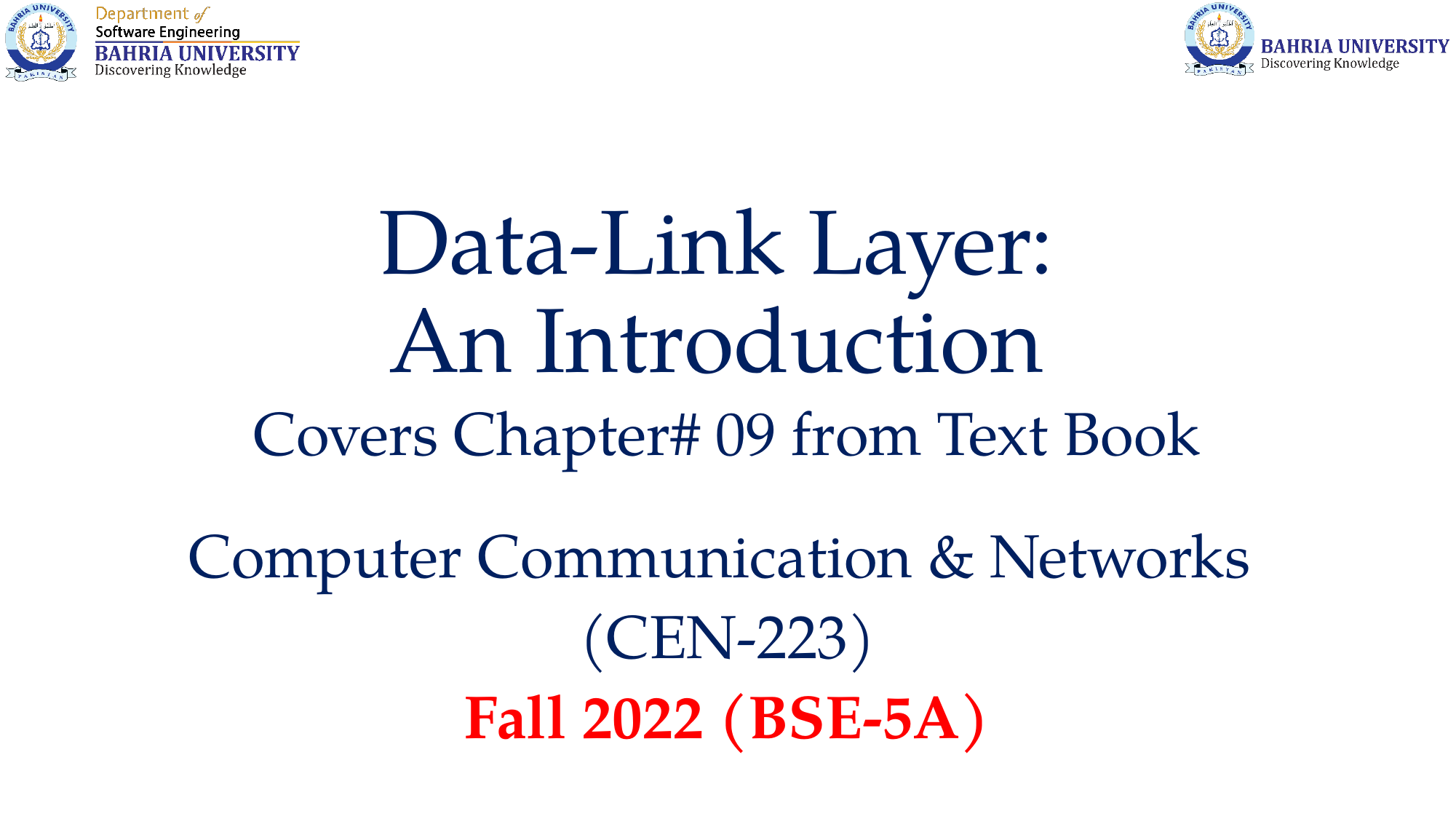

# Data-Link Layer: An Introduction
Covers Chapter# 09 from Text Book
Computer Communication & Networks
(CEN-223)
Fall 2022 (BSE-5A)